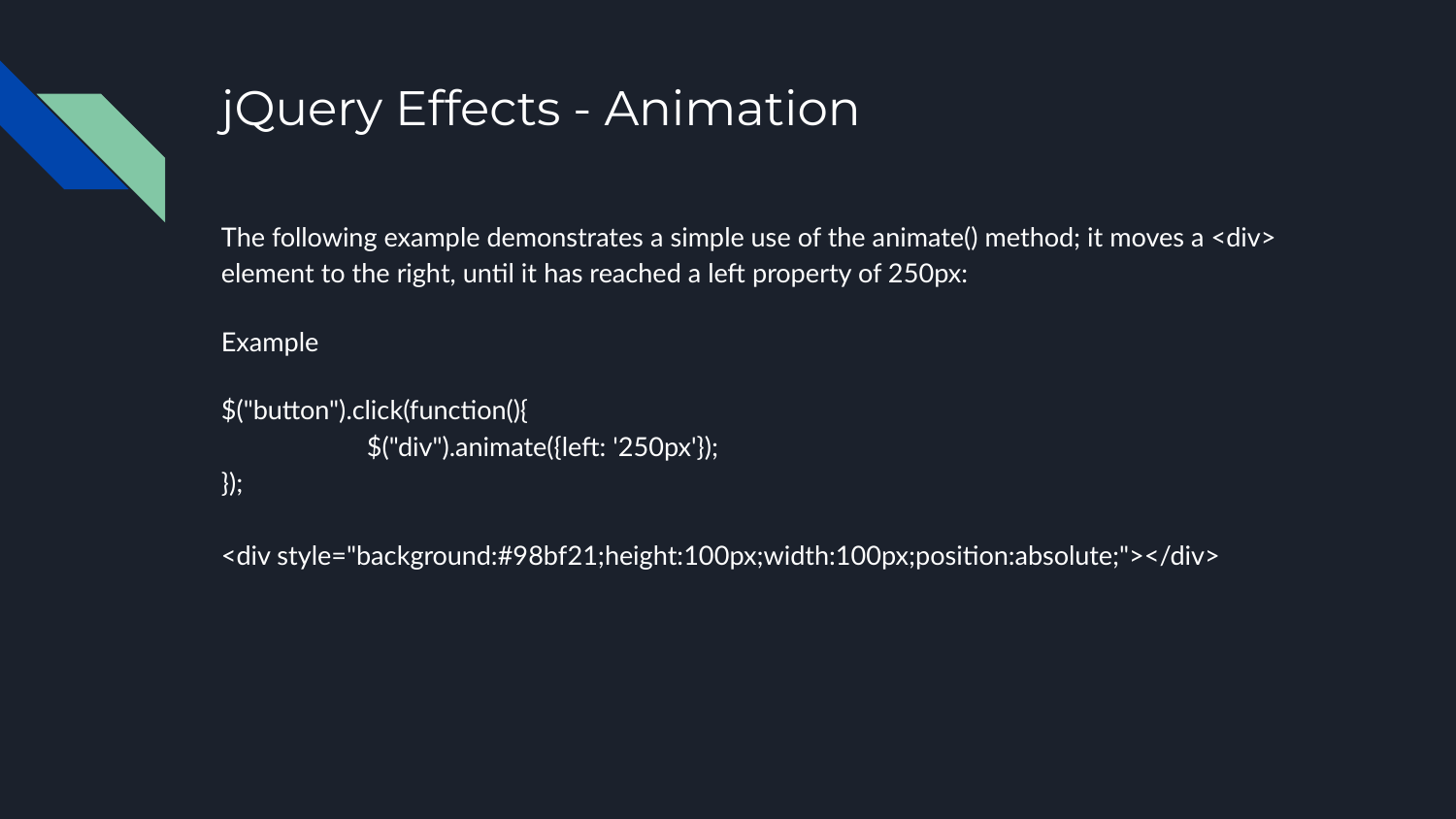

# jQuery Effects - Animation
The following example demonstrates a simple use of the animate() method; it moves a <div> element to the right, until it has reached a left property of 250px:
Example
$("button").click(function(){
	$("div").animate({left: '250px'});
});
<div style="background:#98bf21;height:100px;width:100px;position:absolute;"></div>